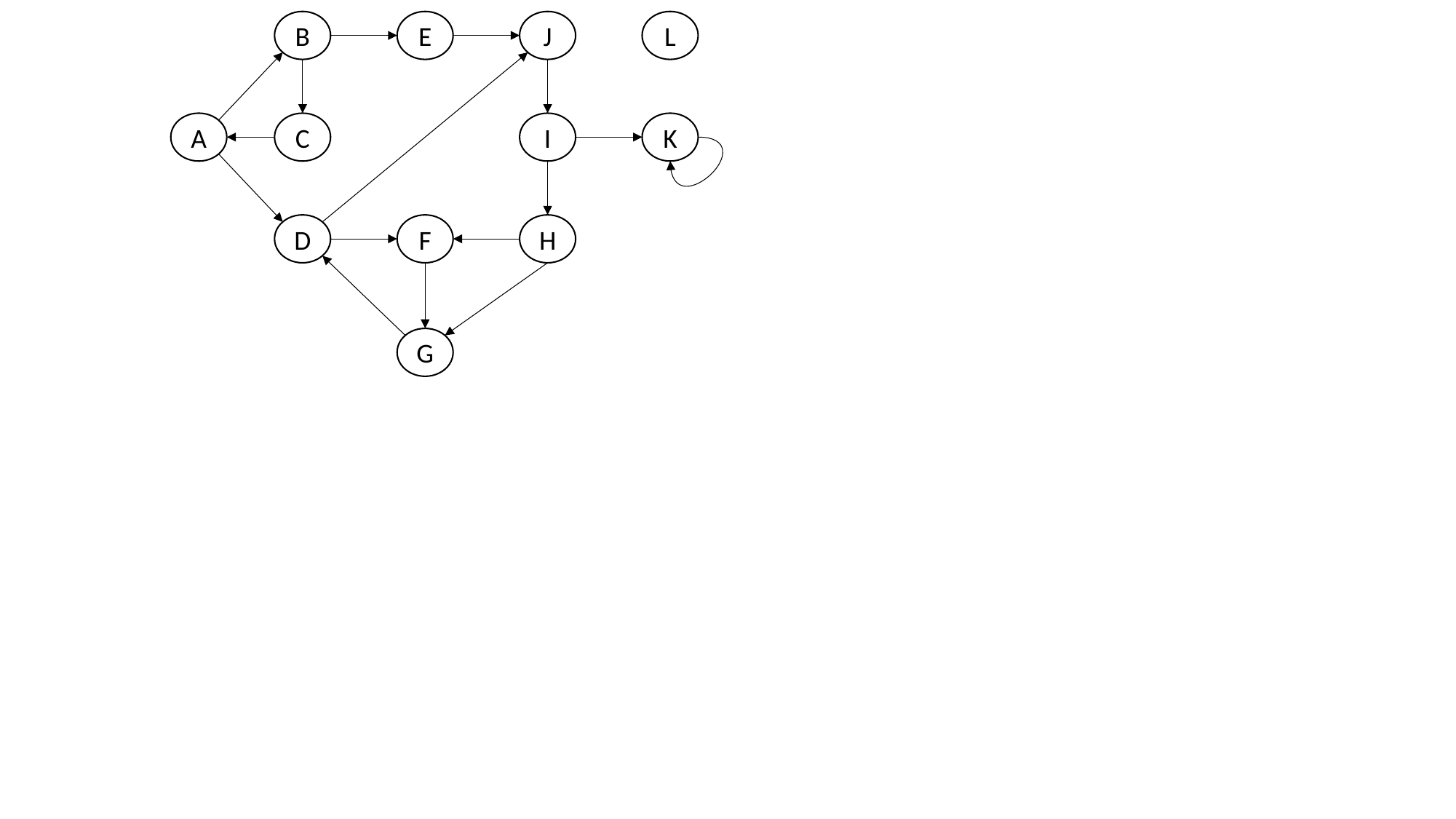

B
E
J
L
A
C
I
K
D
F
H
G